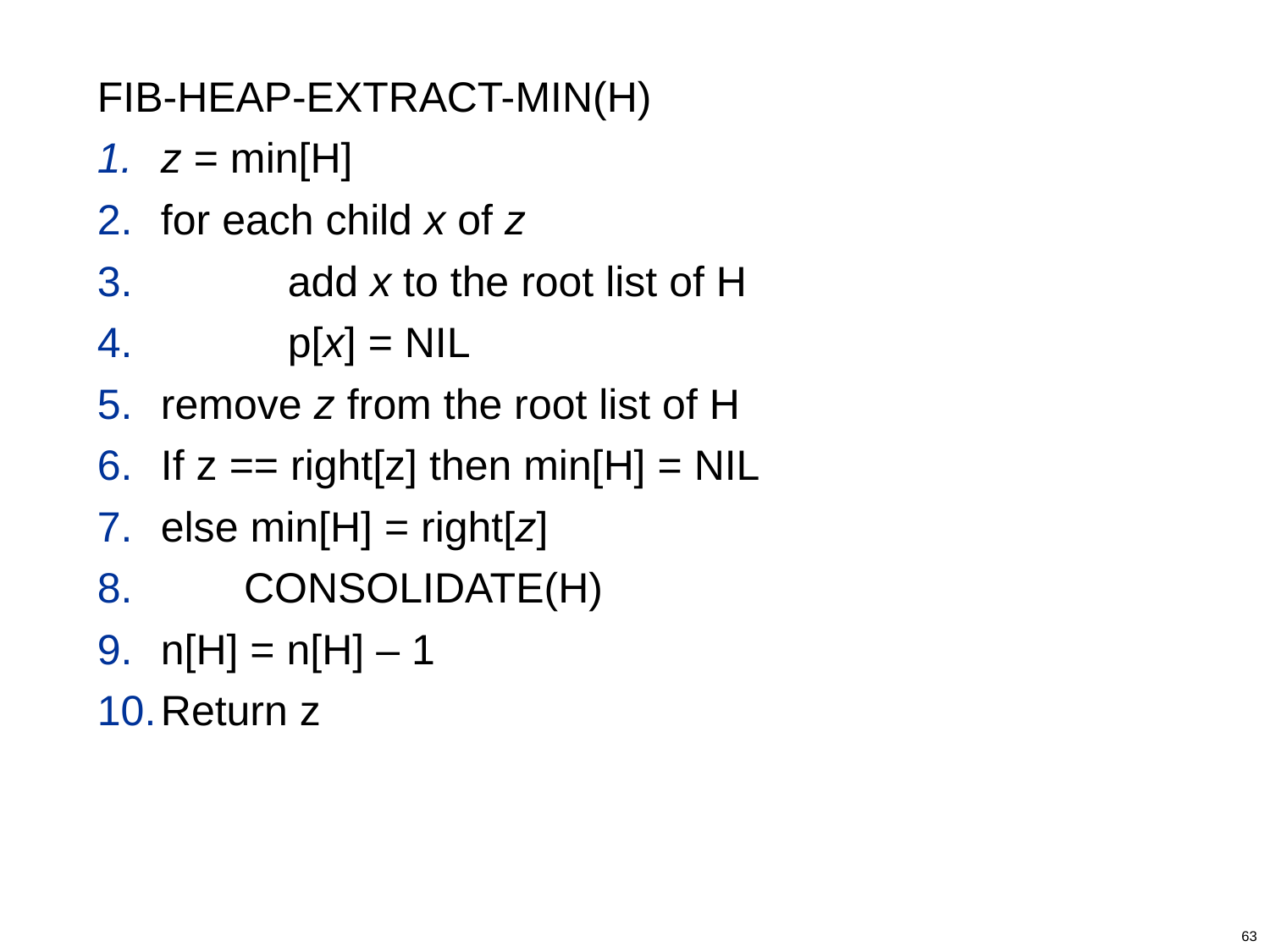

FIB-HEAP-EXTRACT-MIN(H)
z = min[H]
for each child x of z
	add x to the root list of H
	p[x] = NIL
remove z from the root list of H
If z == right[z] then min[H] = NIL
else min[H] = right[z]
       CONSOLIDATE(H)
n[H] = n[H] – 1
Return z

63